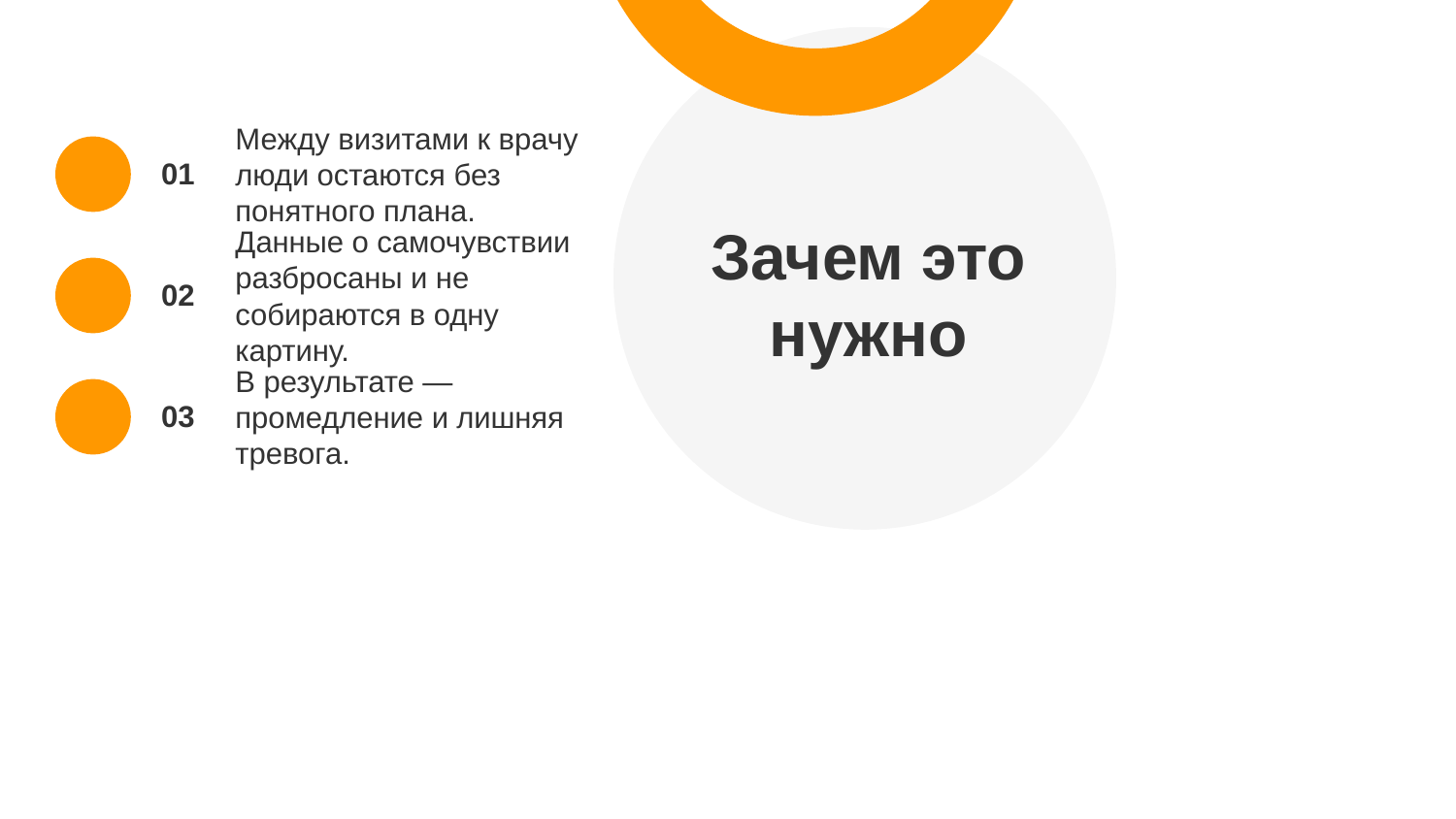

01
Между визитами к врачу люди остаются без понятного плана.

Зачем это нужно
02
Данные о самочувствии разбросаны и не собираются в одну картину.

03
В результате — промедление и лишняя тревога.